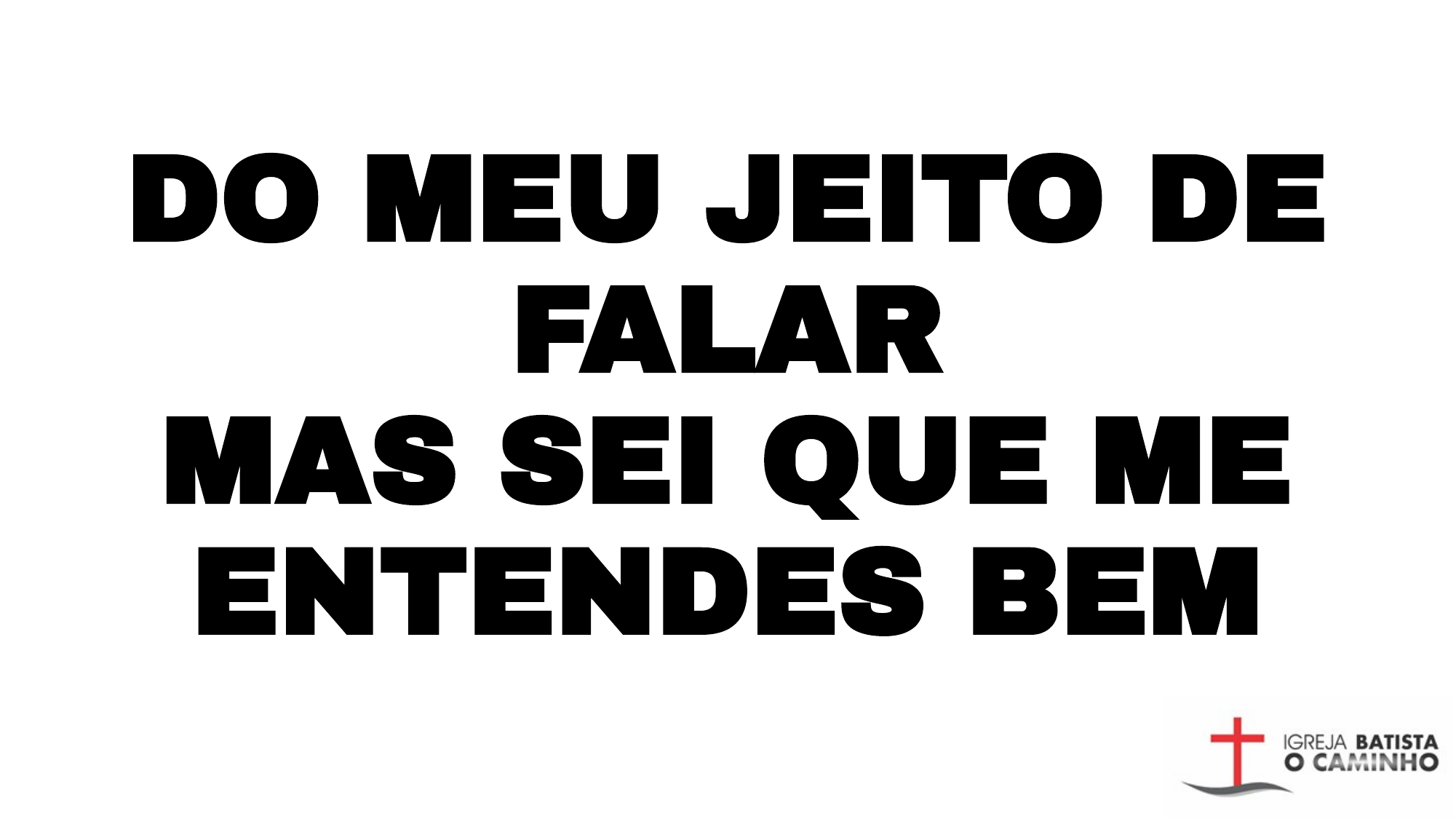

# DO MEU JEITO DE FALAR MAS SEI QUE ME ENTENDES BEM